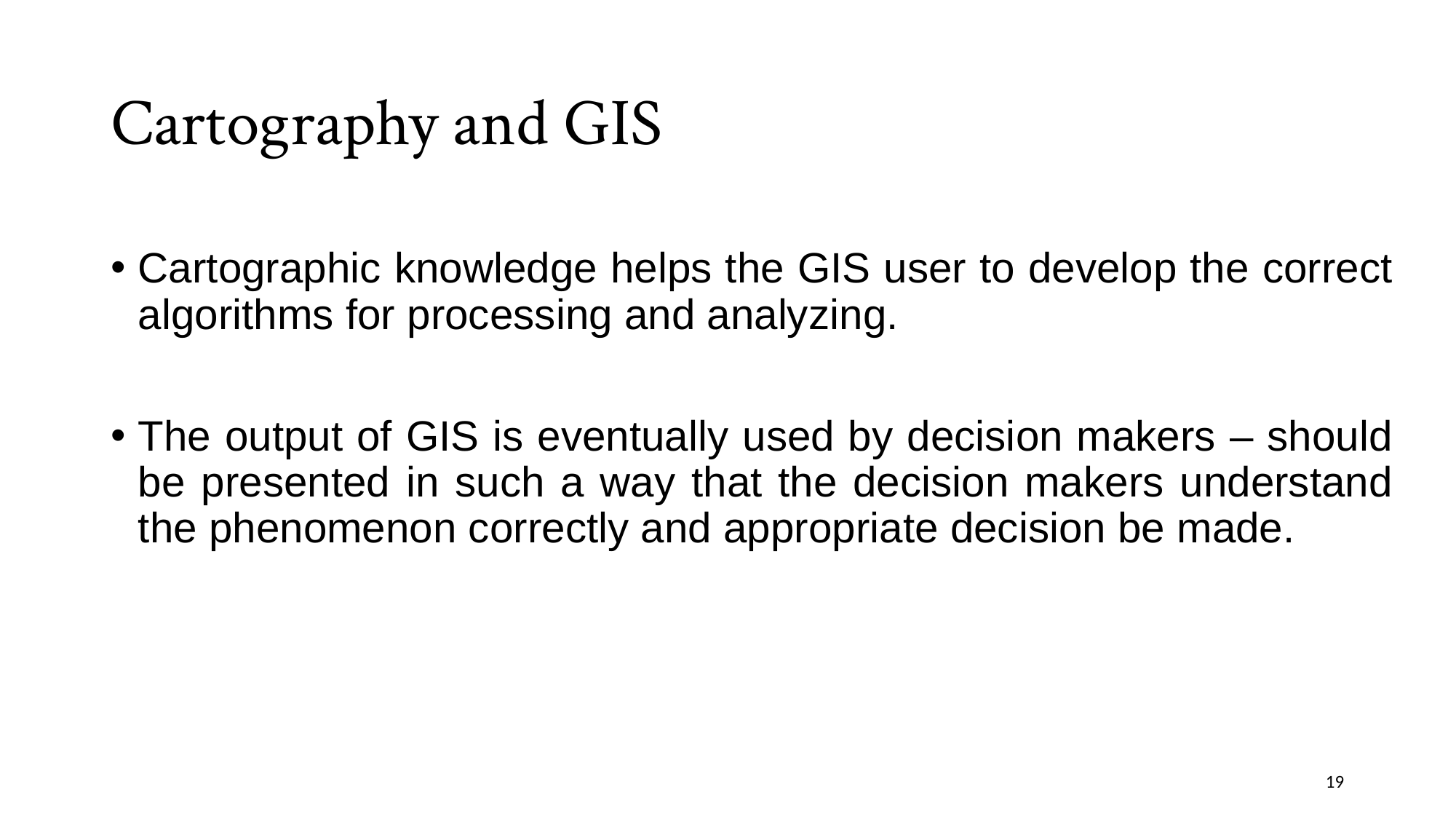

# Cartography and GIS
Cartographic knowledge helps the GIS user to develop the correct algorithms for processing and analyzing.

The output of GIS is eventually used by decision makers – should be presented in such a way that the decision makers understand the phenomenon correctly and appropriate decision be made.
19